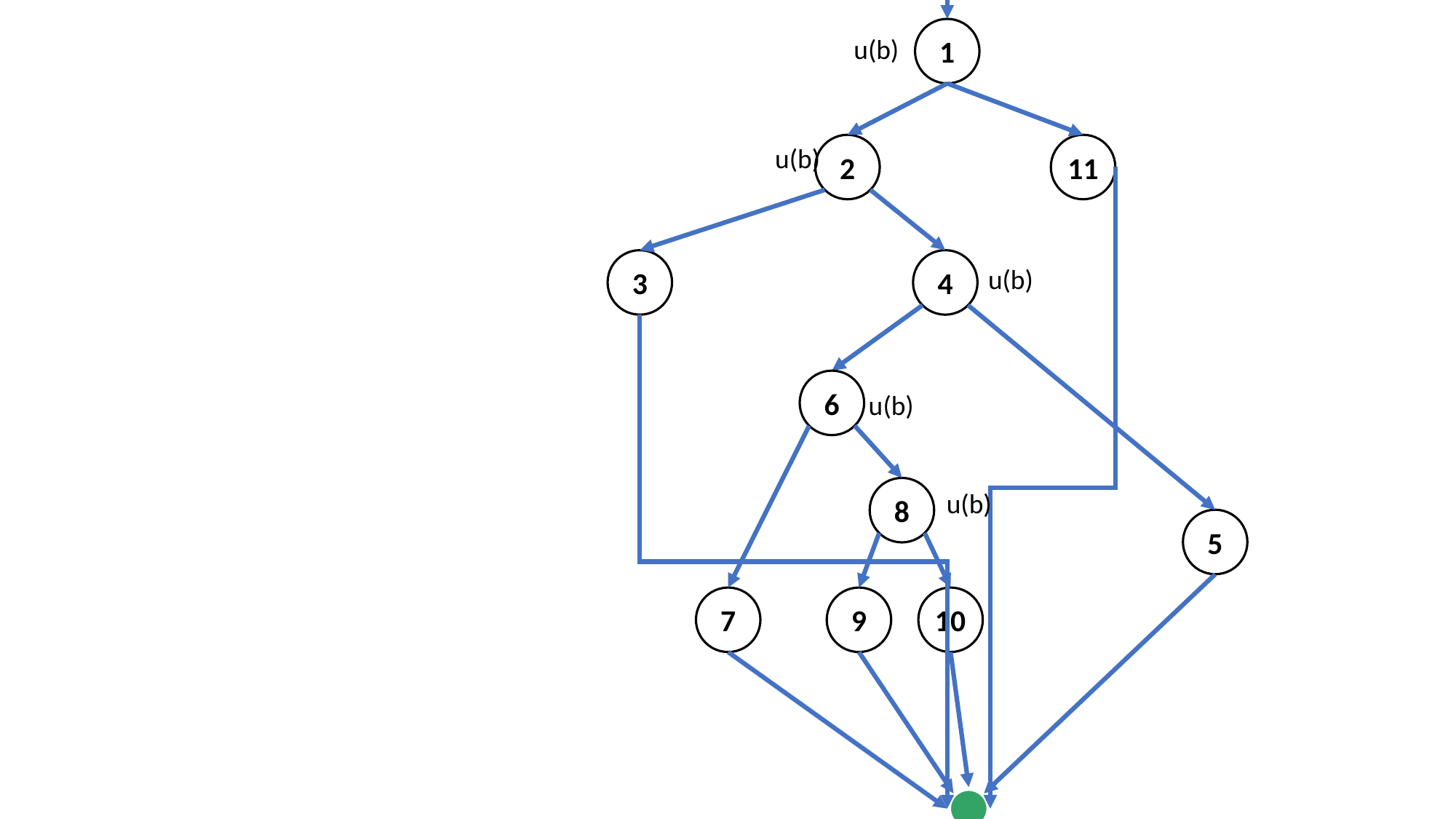

1
u(b)
2
11
u(b)
3
4
u(b)
6
u(b)
8
u(b)
5
7
9
10

k(all)